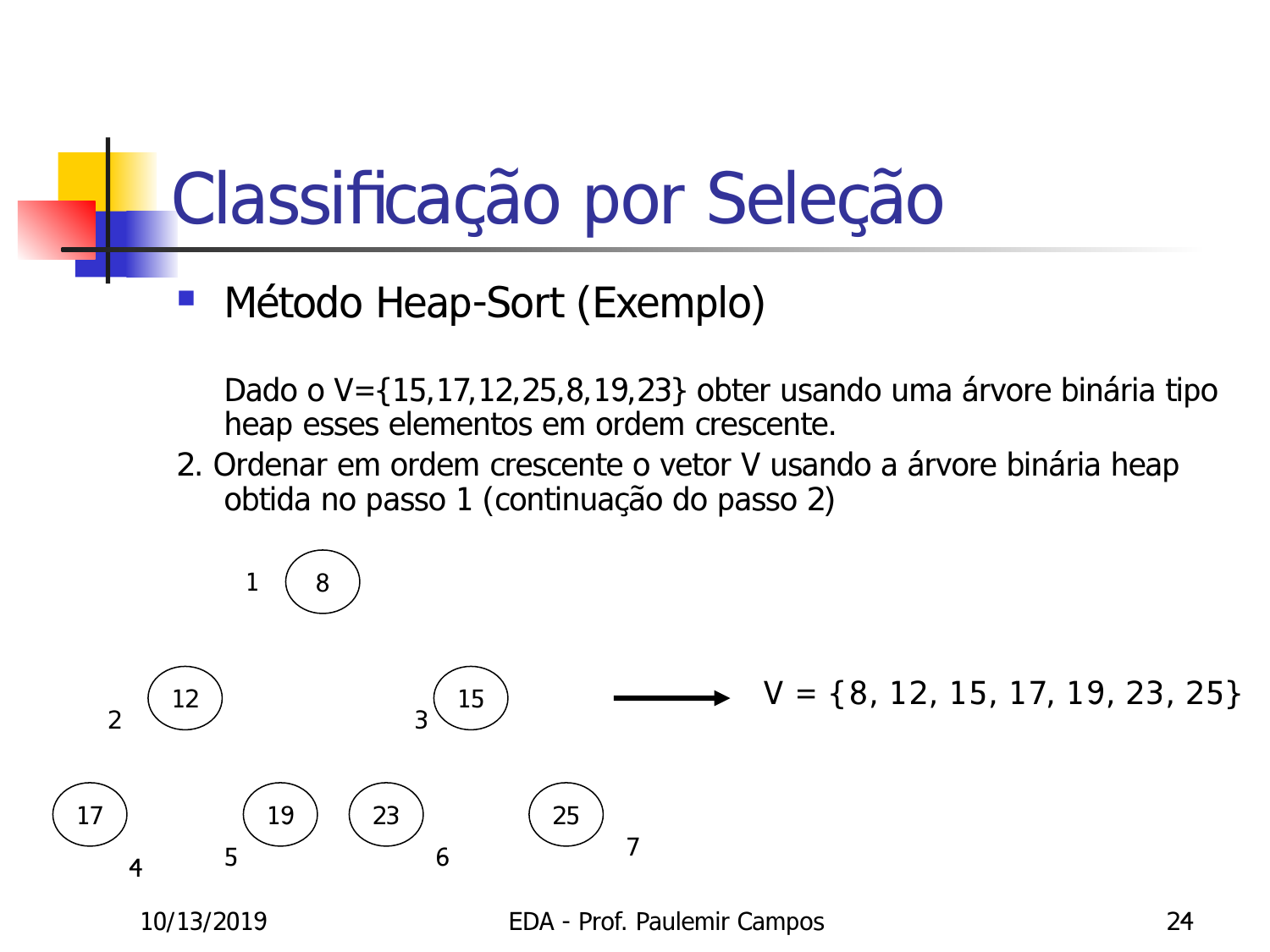

# Classificação por Seleção
Método Heap-Sort (Exemplo)

	Dado o V={15,17,12,25,8,19,23} obter usando uma árvore binária tipo heap esses elementos em ordem crescente.
2. Ordenar em ordem crescente o vetor V usando a árvore binária heap obtida no passo 1 (continuação do passo 2)
8
1
12
15
V = {8, 12, 15, 17, 19, 23, 25}
2
3

17
19
23
25
7
5
6
4
10/13/2019
EDA - Prof. Paulemir Campos
24